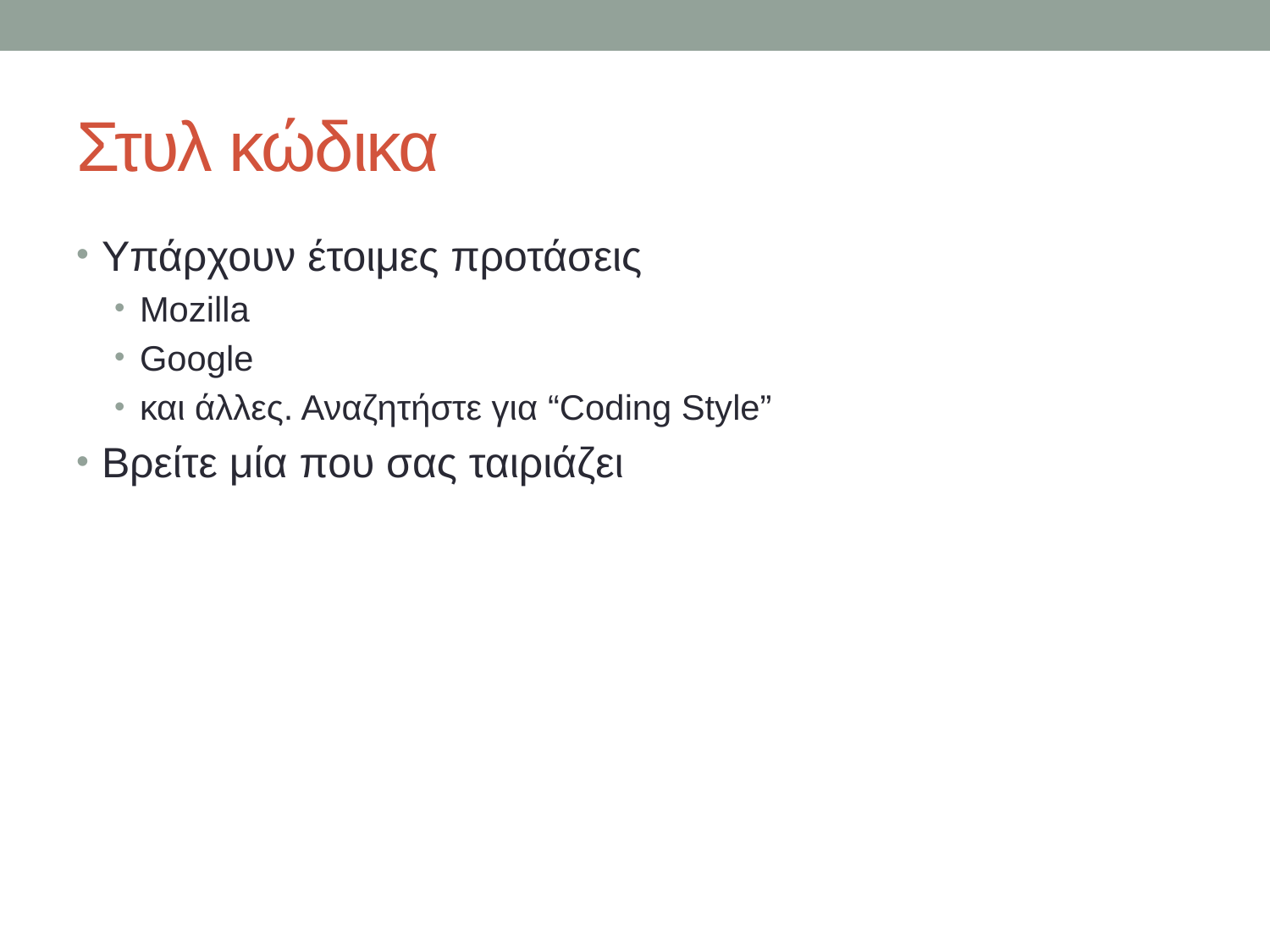

# Στυλ κώδικα
Υπάρχουν έτοιμες προτάσεις
Mozilla
Google
και άλλες. Αναζητήστε για “Coding Style”
Βρείτε μία που σας ταιριάζει